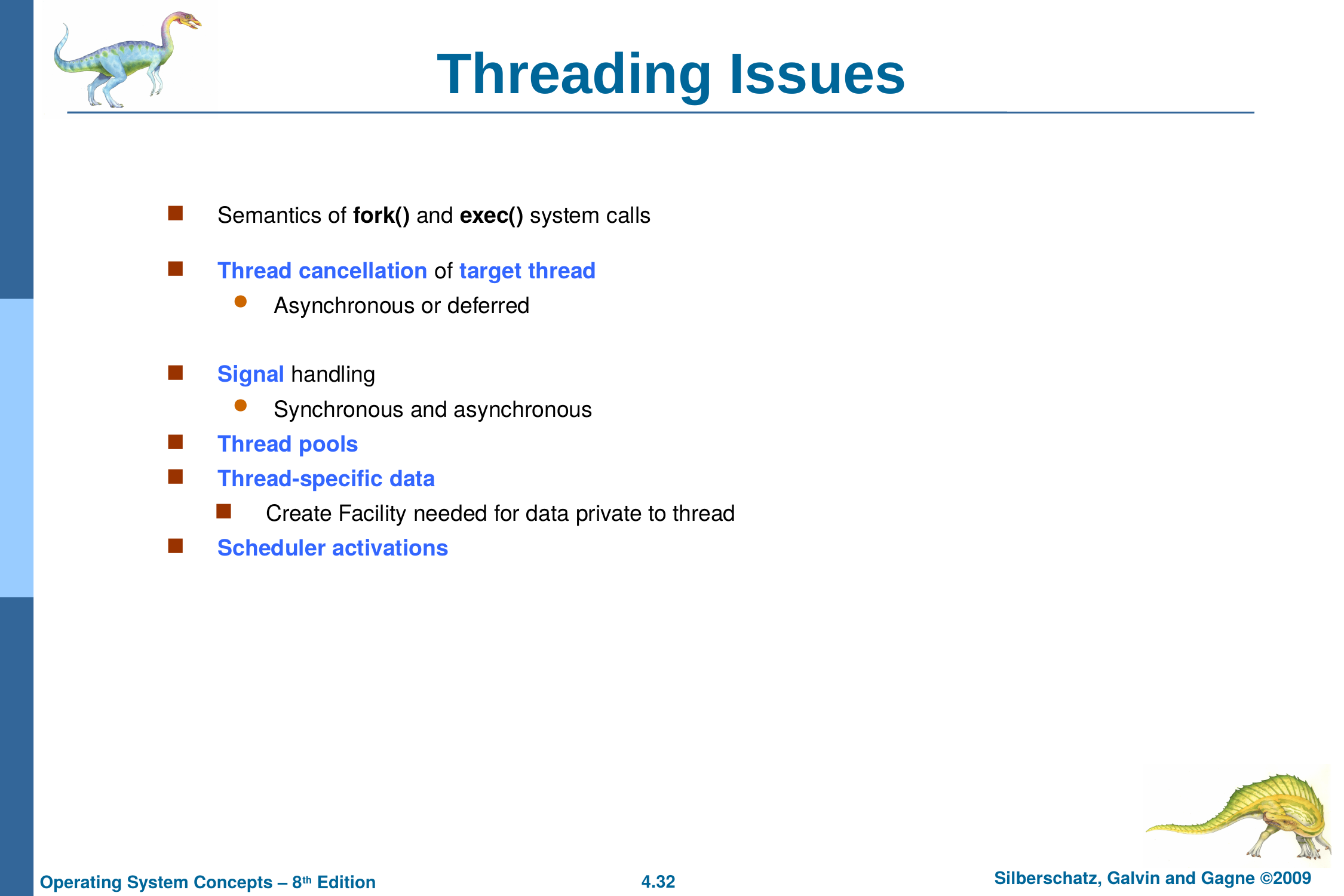

# Threading Issues
Semantics of fork() and exec() system calls

Thread cancellation of target thread
Asynchronous or deferred

Signal handling
Synchronous and asynchronous
Thread pools
Thread-specific data
Create Facility needed for data private to thread
Scheduler activations